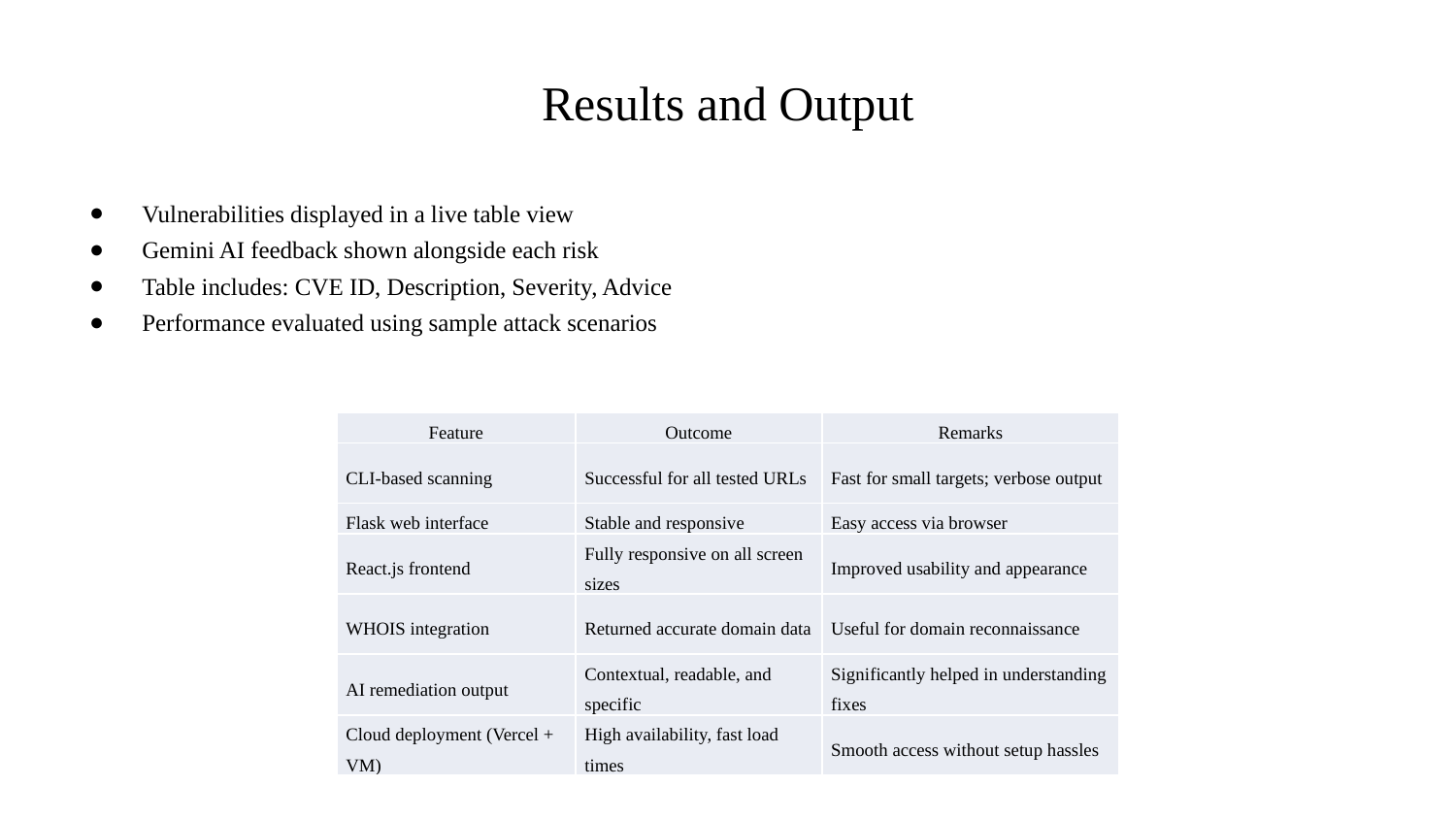

# Results and Output
Vulnerabilities displayed in a live table view
Gemini AI feedback shown alongside each risk
Table includes: CVE ID, Description, Severity, Advice
Performance evaluated using sample attack scenarios
| Feature | Outcome | Remarks |
| --- | --- | --- |
| CLI-based scanning | Successful for all tested URLs | Fast for small targets; verbose output |
| Flask web interface | Stable and responsive | Easy access via browser |
| React.js frontend | Fully responsive on all screen sizes | Improved usability and appearance |
| WHOIS integration | Returned accurate domain data | Useful for domain reconnaissance |
| AI remediation output | Contextual, readable, and specific | Significantly helped in understanding fixes |
| Cloud deployment (Vercel + VM) | High availability, fast load times | Smooth access without setup hassles |